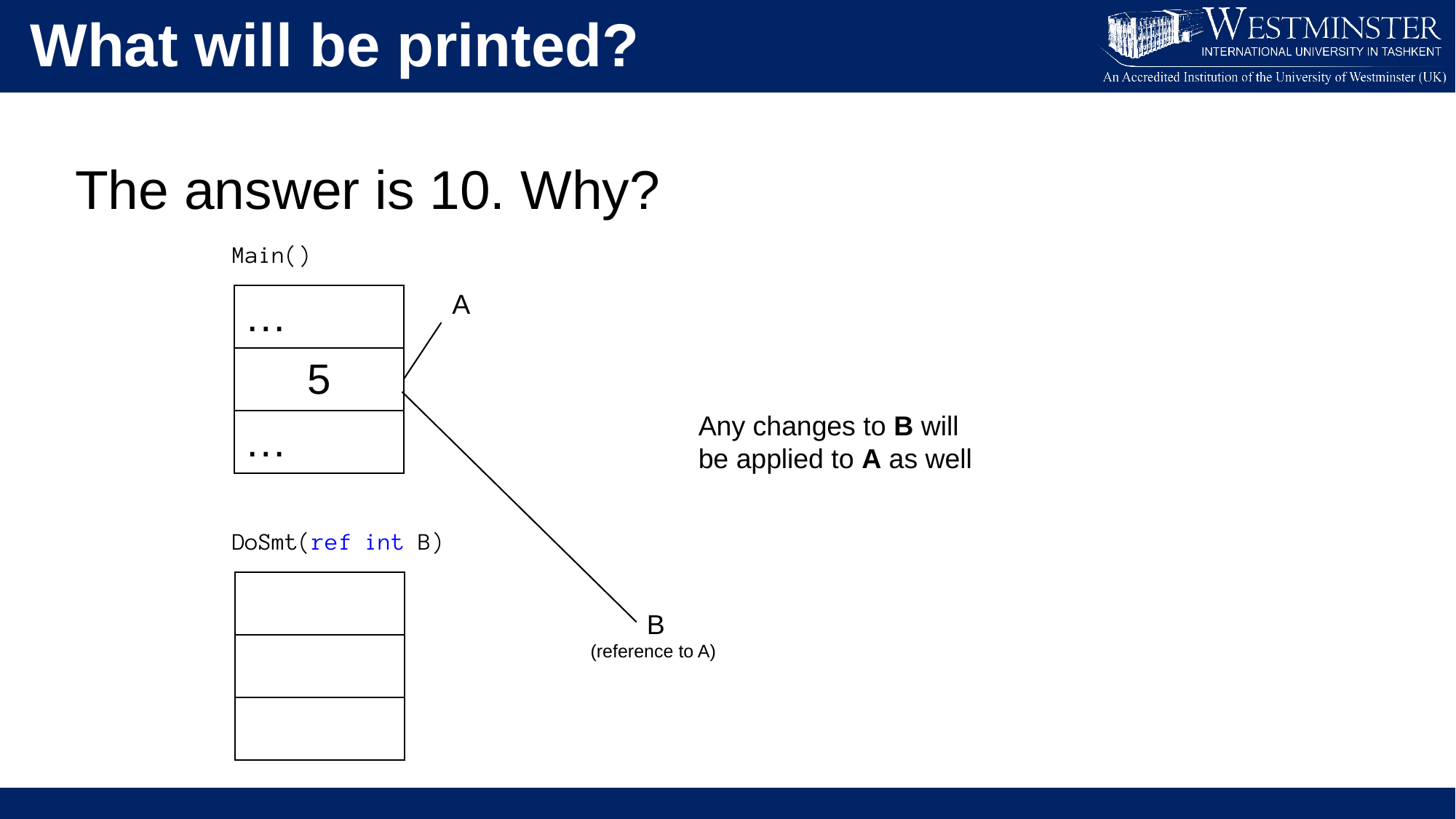

What will be printed?
The answer is 10. Why?
Main()
A
| … |
| --- |
| 5 |
| … |
Any changes to B will be applied to A as well
DoSmt(ref int B)
|  |
| --- |
|  |
|  |
B
(reference to A)